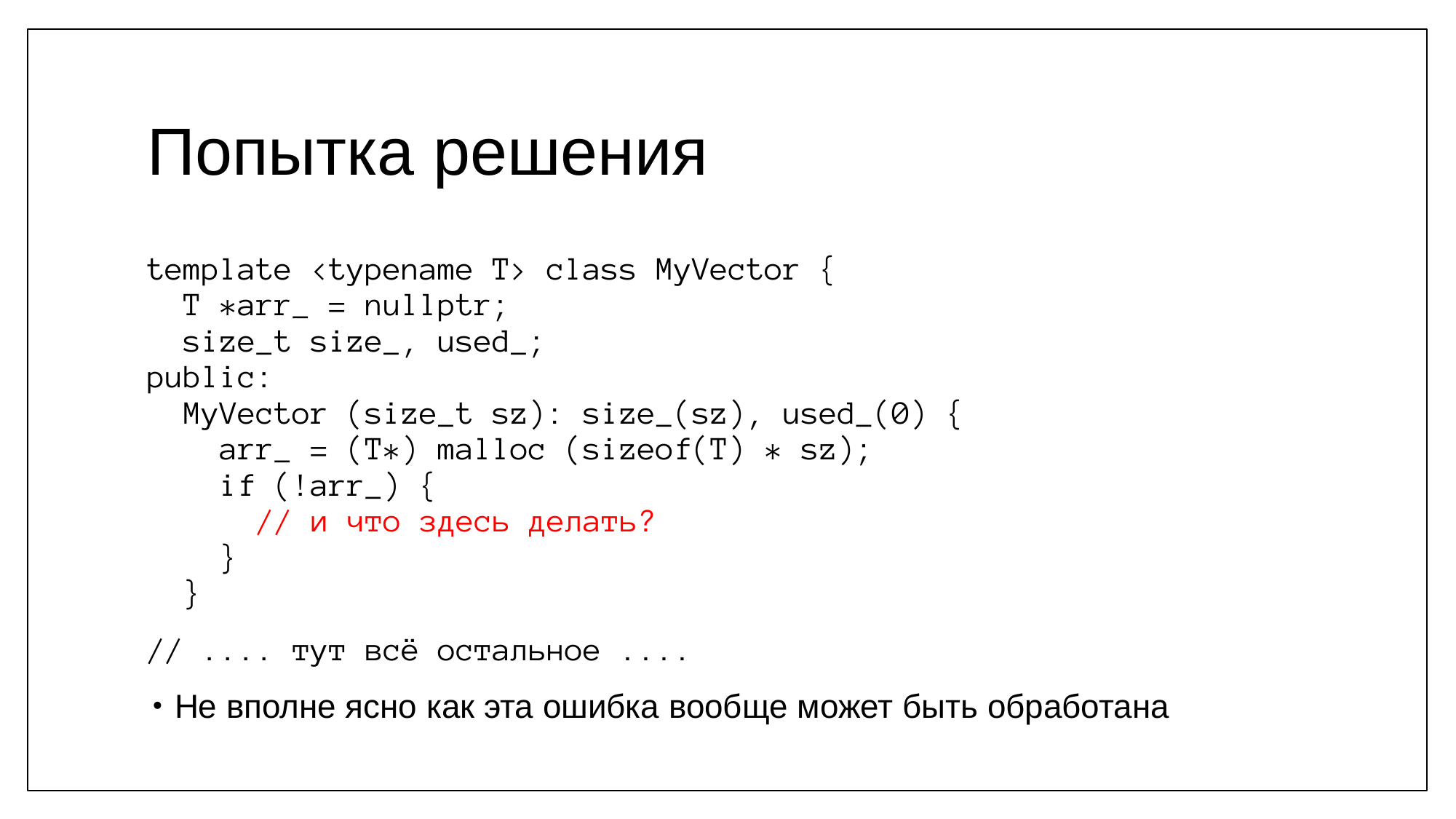

# Попытка решения
template <typename T> class MyVector {
  T *arr_ = nullptr;
  size_t size_, used_;
public:
  MyVector (size_t sz): size_(sz), used_(0) {
    arr_ = (T*) malloc (sizeof(T) * sz);
    if (!arr_) {
      // и что здесь делать?
    }
  }
// .... тут всё остальное ....
Не вполне ясно как эта ошибка вообще может быть обработана